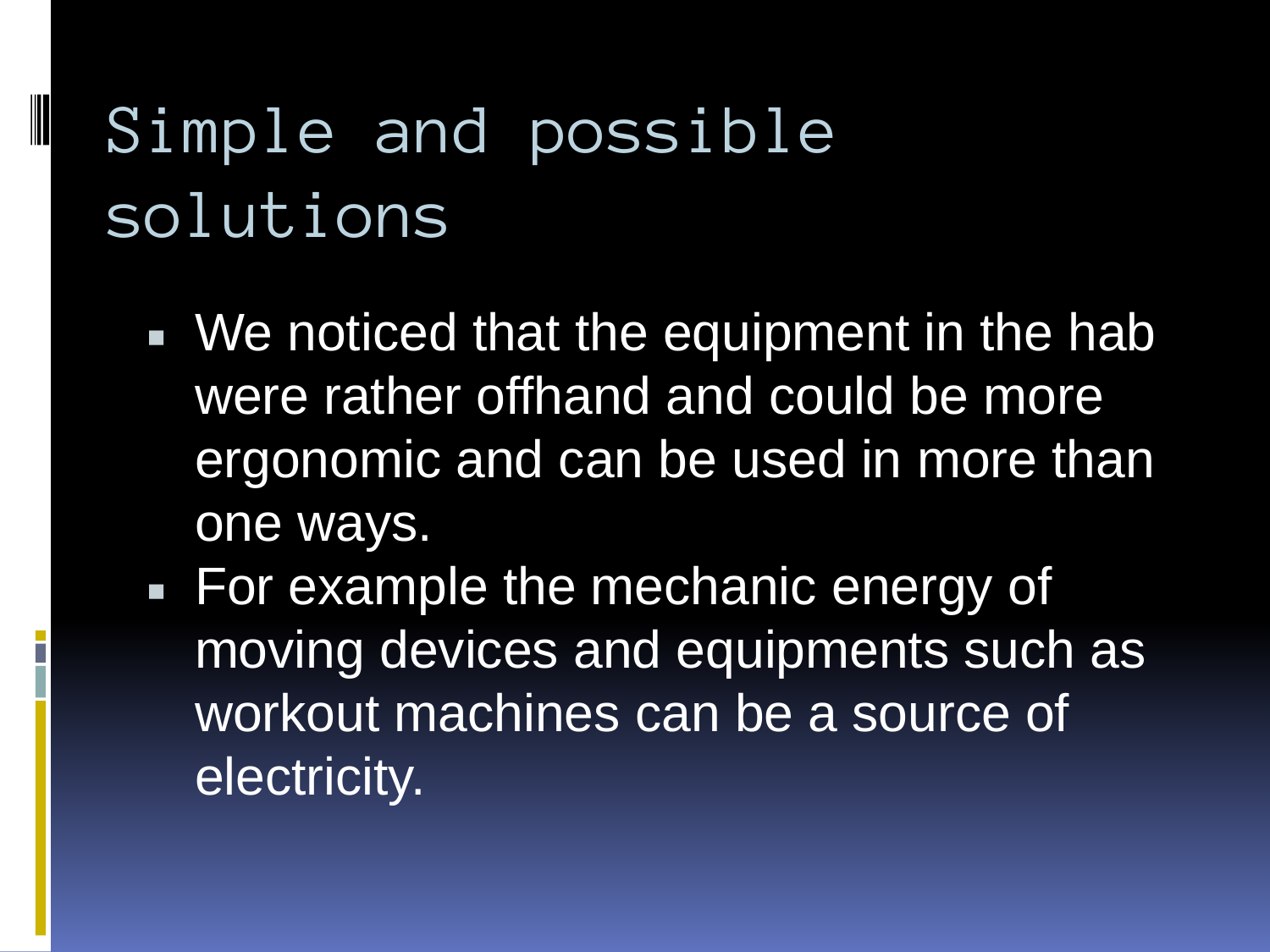

# Simple and possible solutions
We noticed that the equipment in the hab were rather offhand and could be more ergonomic and can be used in more than one ways.
For example the mechanic energy of moving devices and equipments such as workout machines can be a source of electricity.